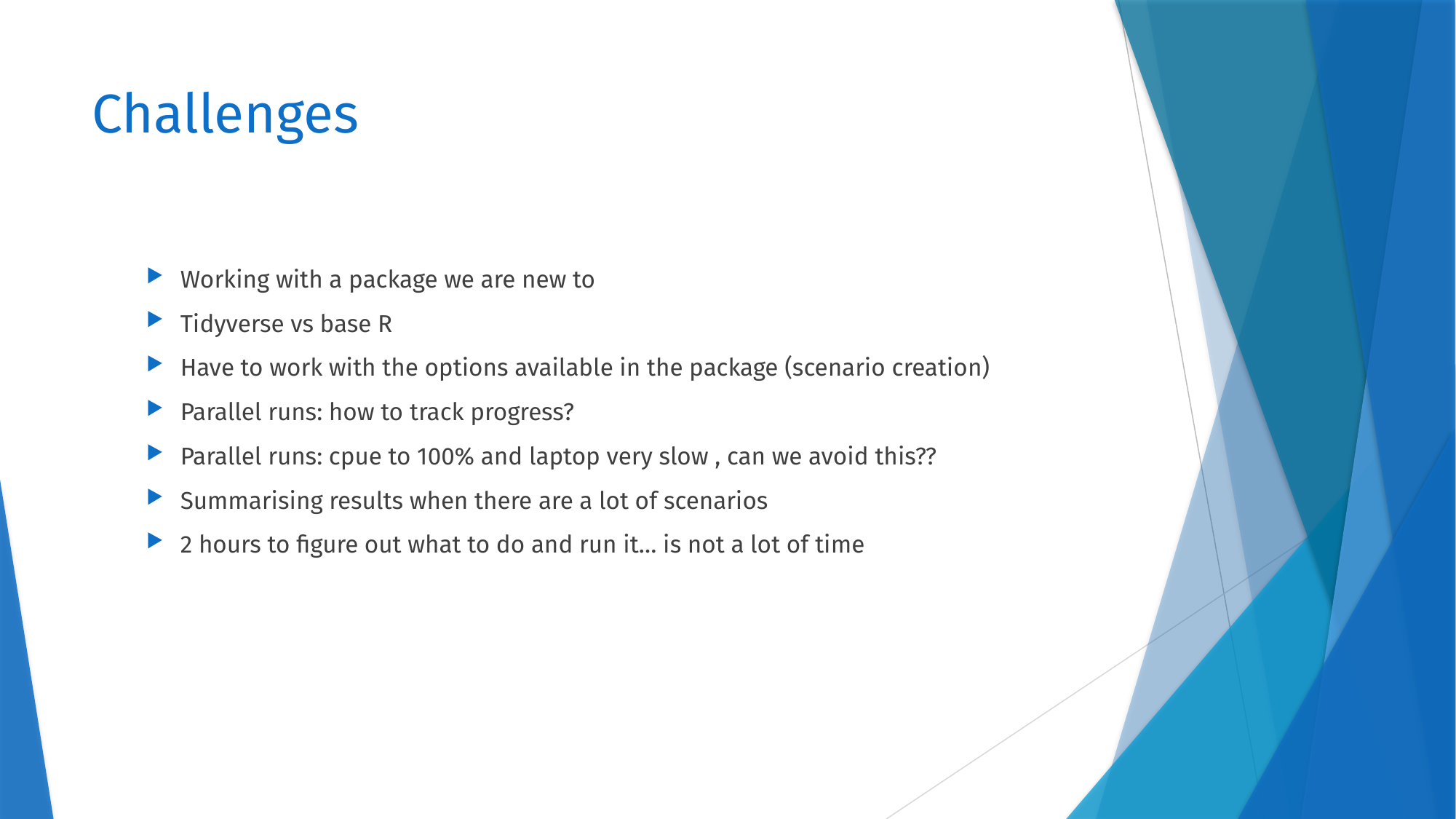

# Challenges
Working with a package we are new to​
Tidyverse vs base R​
Have to work with the options available in the package (scenario creation)​
Parallel runs: how to track progress?​
Parallel runs: cpue to 100% and laptop very slow , can we avoid this??​
Summarising results when there are a lot of scenarios​
2 hours to figure out what to do and run it… is not a lot of time